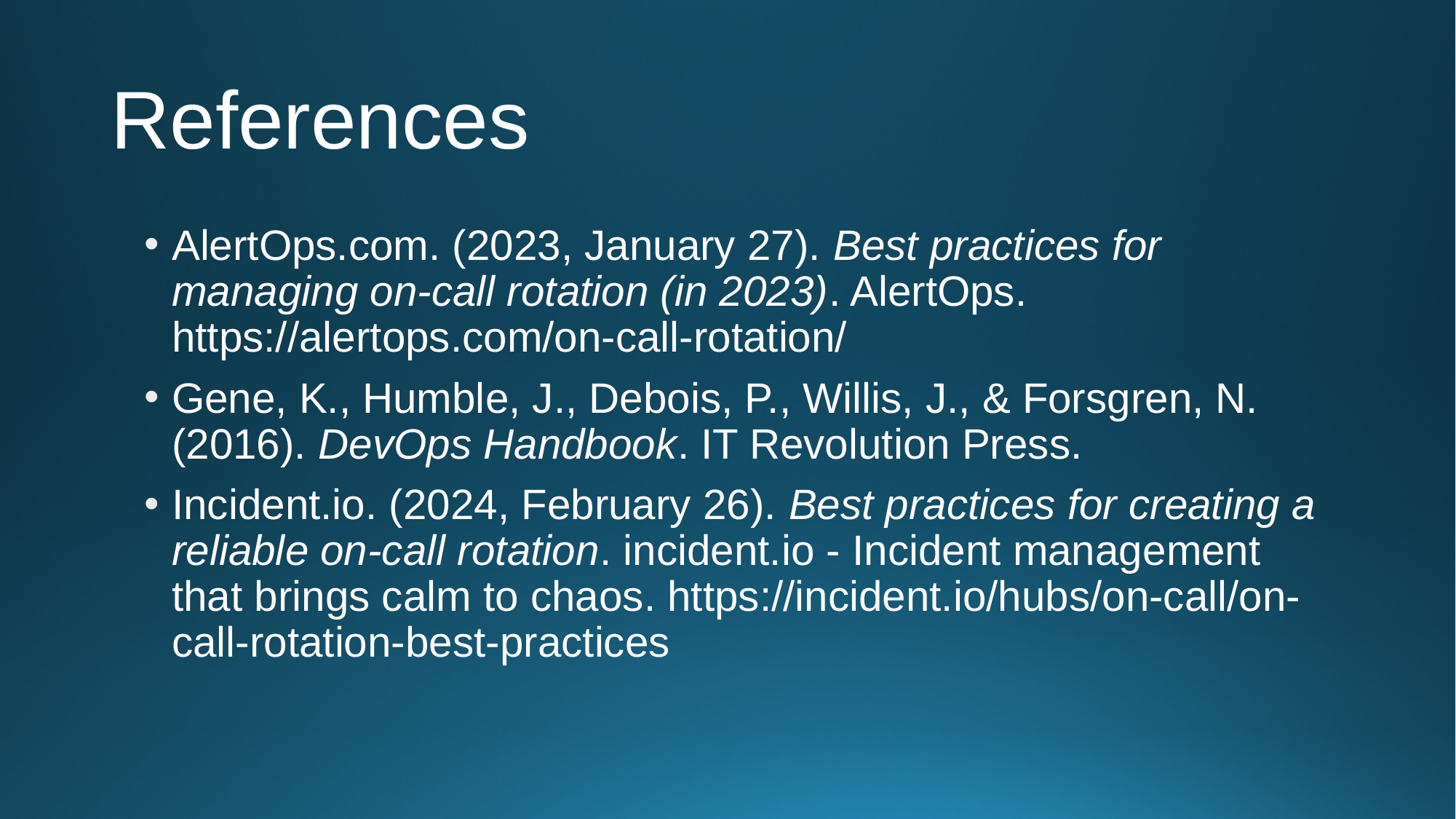

# References
AlertOps.com. (2023, January 27). Best practices for managing on-call rotation (in 2023). AlertOps. https://alertops.com/on-call-rotation/
Gene, K., Humble, J., Debois, P., Willis, J., & Forsgren, N. (2016). DevOps Handbook. IT Revolution Press.
Incident.io. (2024, February 26). Best practices for creating a reliable on-call rotation. incident.io - Incident management that brings calm to chaos. https://incident.io/hubs/on-call/on-call-rotation-best-practices